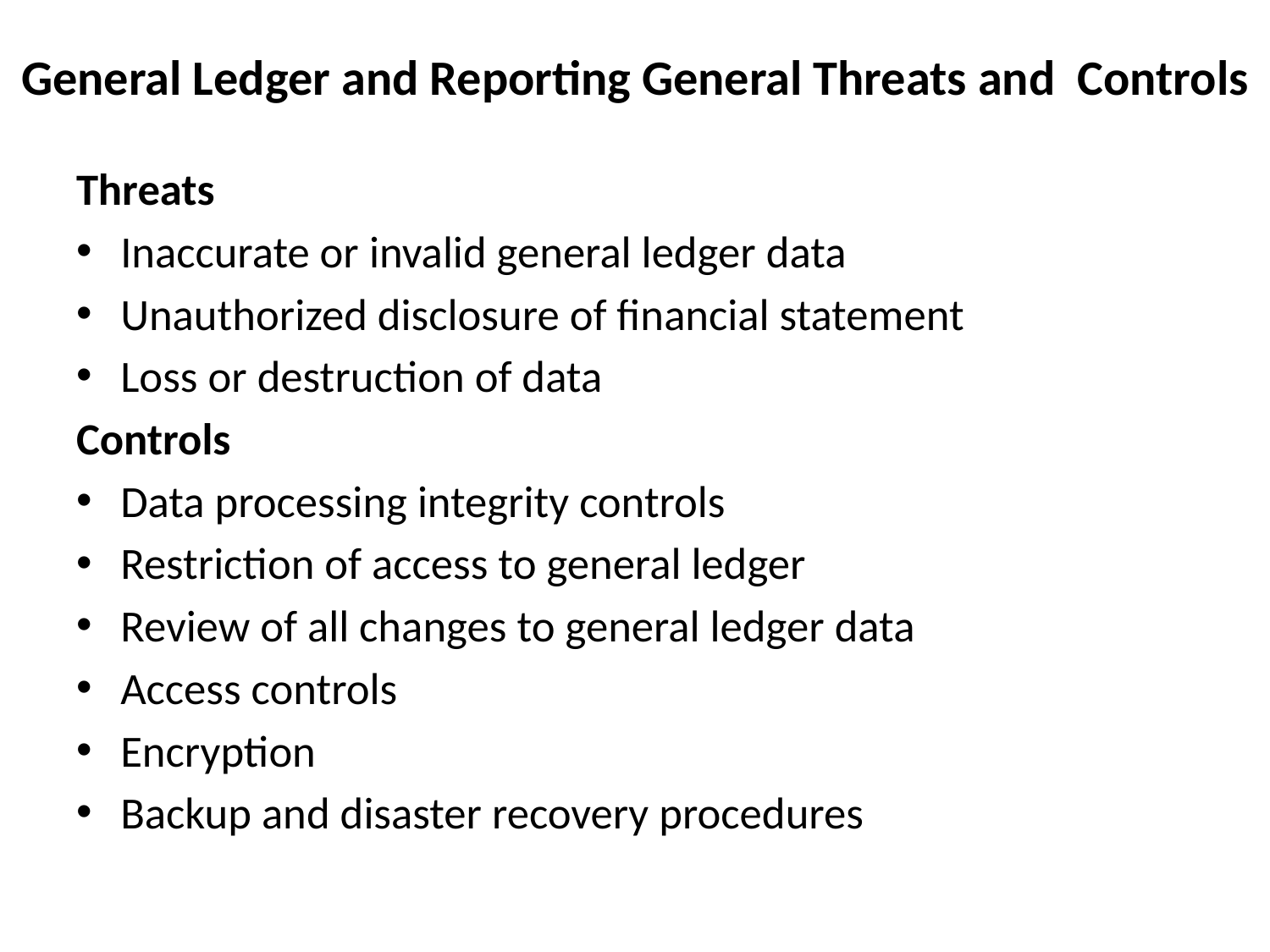

# General Ledger and Reporting General Threats and  Controls
Threats
Inaccurate or invalid general ledger data
Unauthorized disclosure of financial statement
Loss or destruction of data
Controls
Data processing integrity controls
Restriction of access to general ledger
Review of all changes to general ledger data
Access controls
Encryption
Backup and disaster recovery procedures